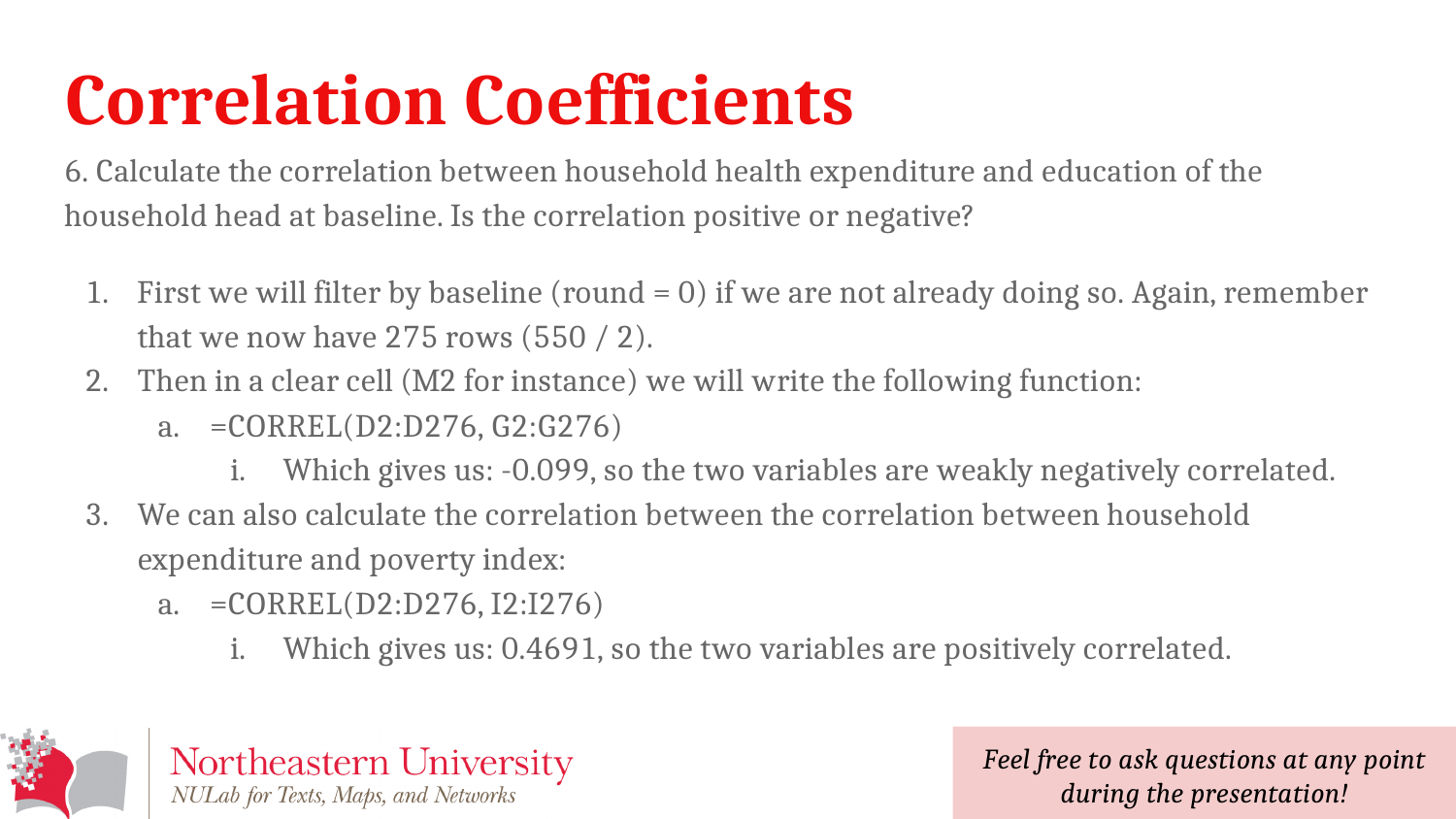

# Correlation Coefficients
6. Calculate the correlation between household health expenditure and education of the household head at baseline. Is the correlation positive or negative?
First we will filter by baseline (round = 0) if we are not already doing so. Again, remember that we now have 275 rows (550 / 2).
Then in a clear cell (M2 for instance) we will write the following function:
=CORREL(D2:D276, G2:G276)
Which gives us: -0.099, so the two variables are weakly negatively correlated.
We can also calculate the correlation between the correlation between household expenditure and poverty index:
=CORREL(D2:D276, I2:I276)
Which gives us: 0.4691, so the two variables are positively correlated.